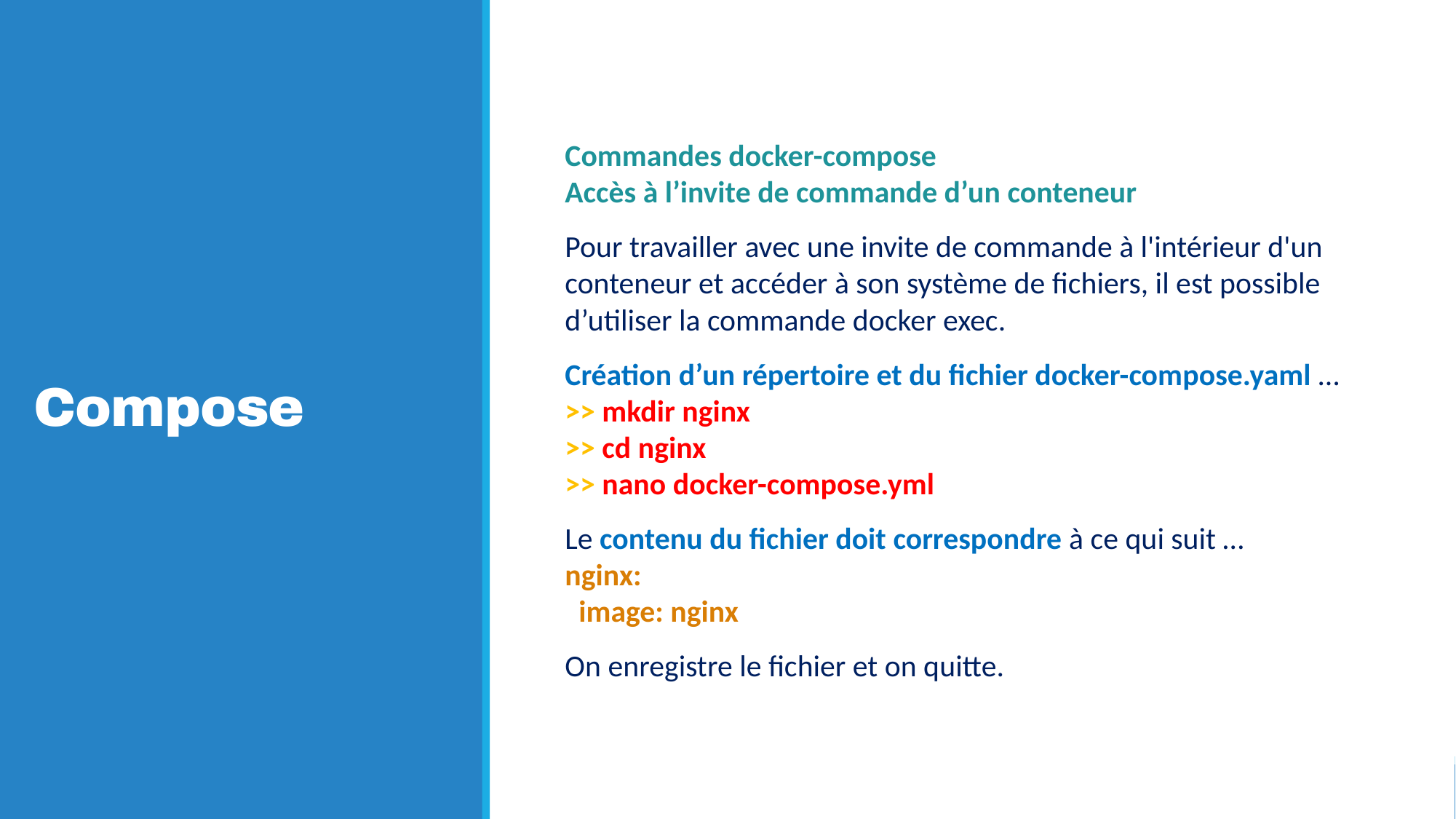

# Compose
Commandes docker-compose
Accès à l’invite de commande d’un conteneur
Pour travailler avec une invite de commande à l'intérieur d'un conteneur et accéder à son système de fichiers, il est possible d’utiliser la commande docker exec.
Création d’un répertoire et du fichier docker-compose.yaml …
>> mkdir nginx
>> cd nginx
>> nano docker-compose.yml
Le contenu du fichier doit correspondre à ce qui suit …
nginx:
  image: nginx
On enregistre le fichier et on quitte.